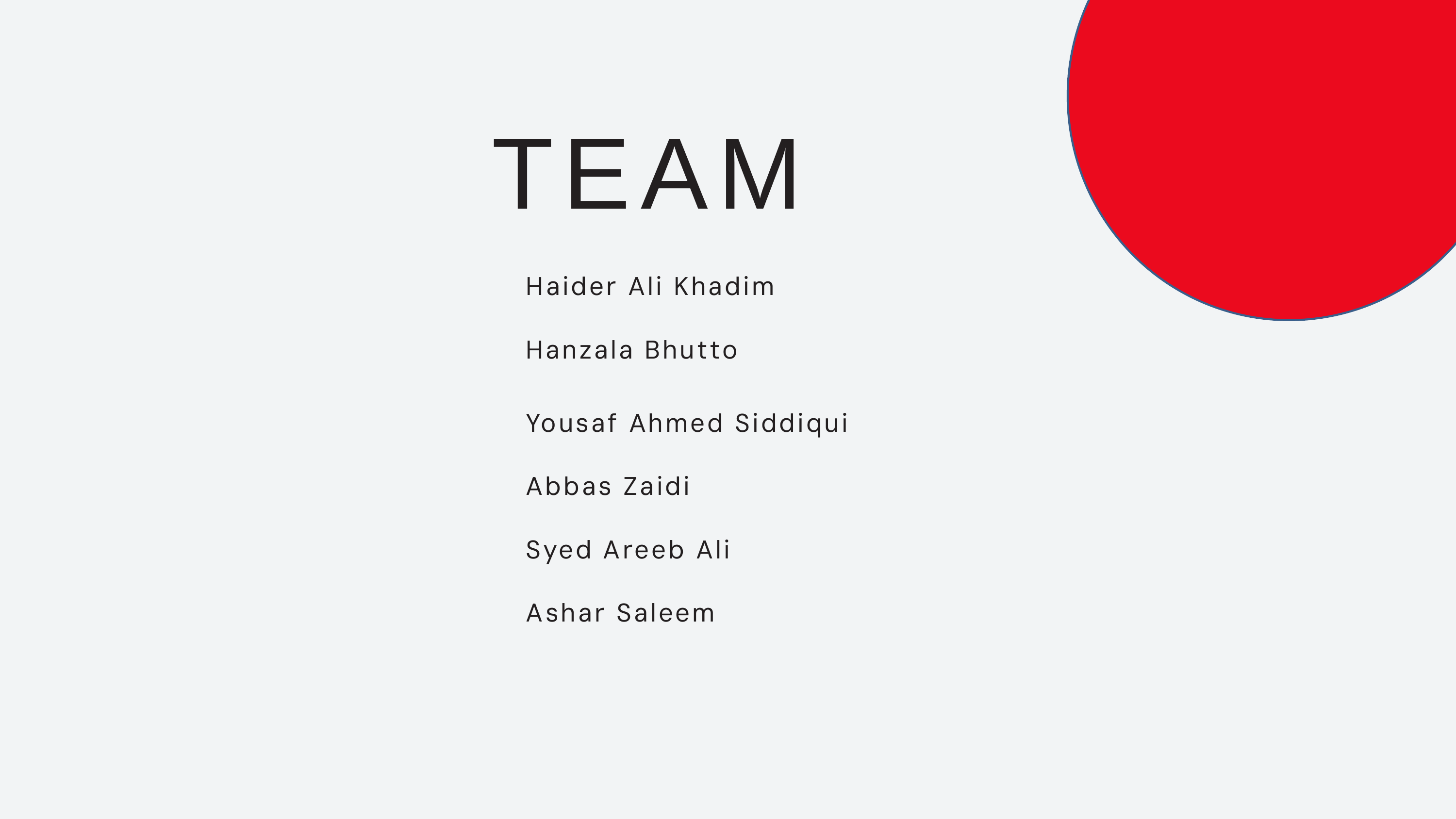

TEAM
Haider Ali Khadim
Hanzala Bhutto
Yousaf Ahmed Siddiqui
Abbas Zaidi
Syed Areeb Ali
Ashar Saleem
PRODUCT